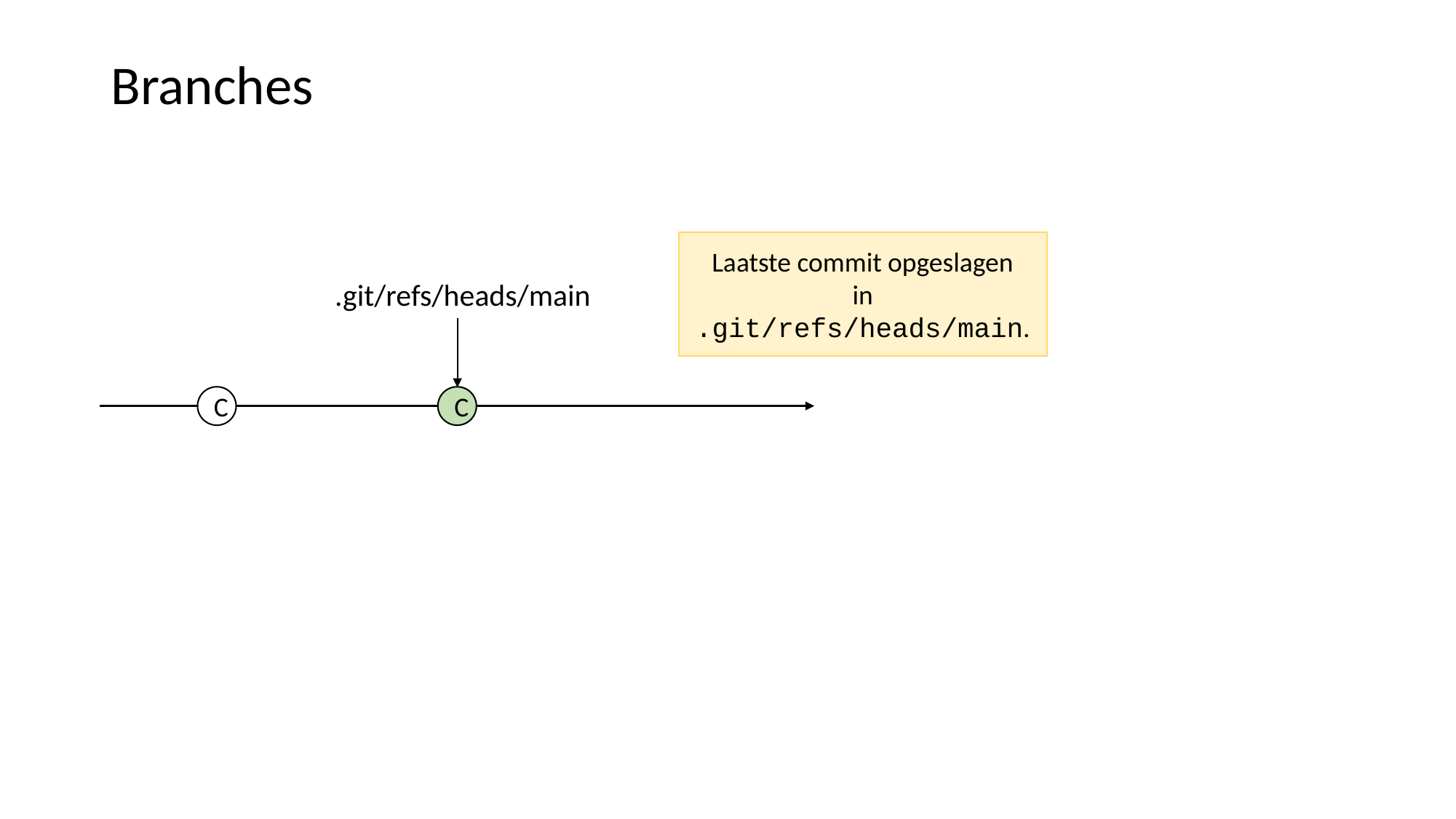

# Branches
Laatste commit opgeslagen in .git/refs/heads/main.
.git/refs/heads/main
C
C